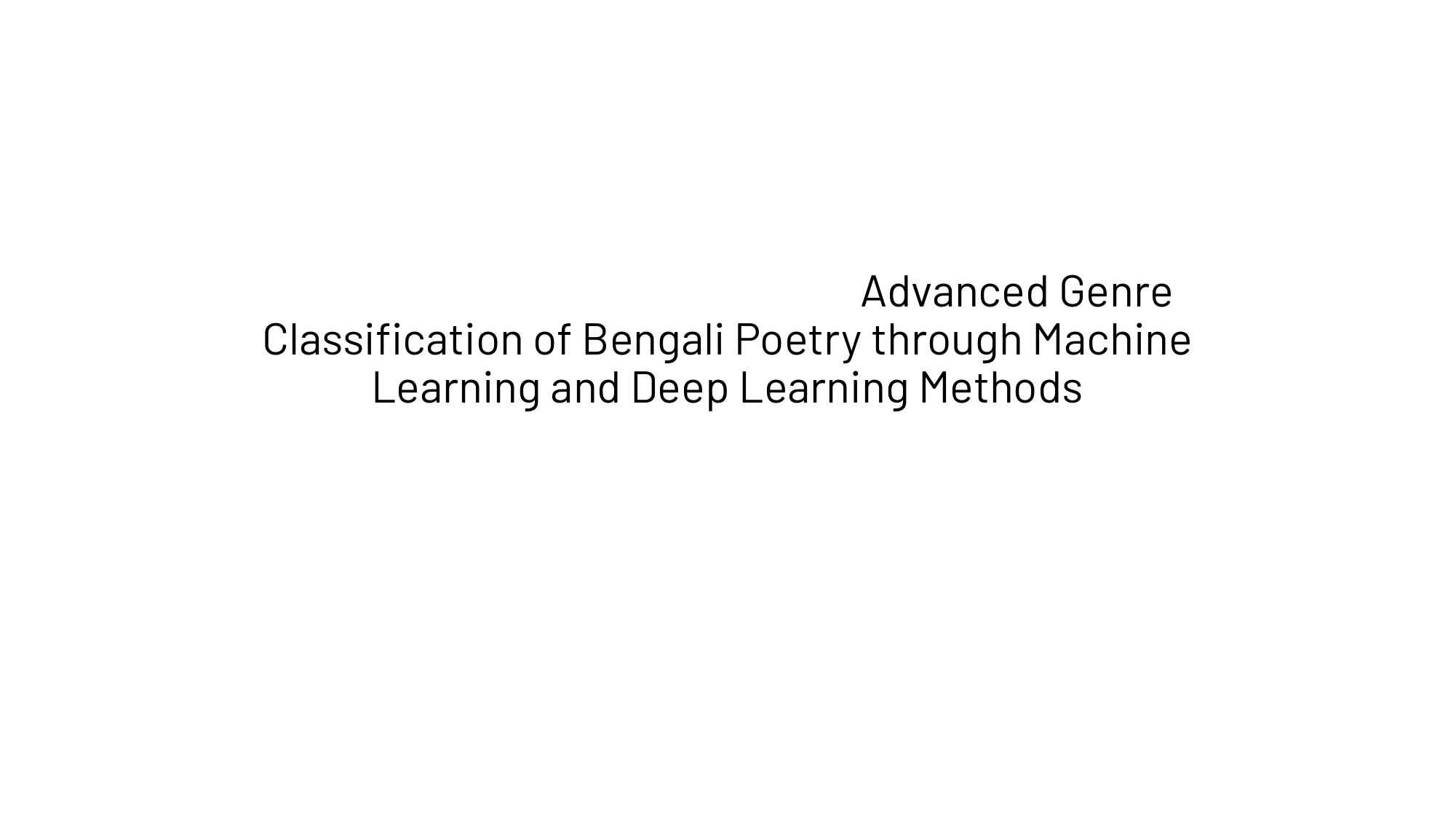

# Advanced Genre Classification of Bengali Poetry through Machine Learning and Deep Learning Methods